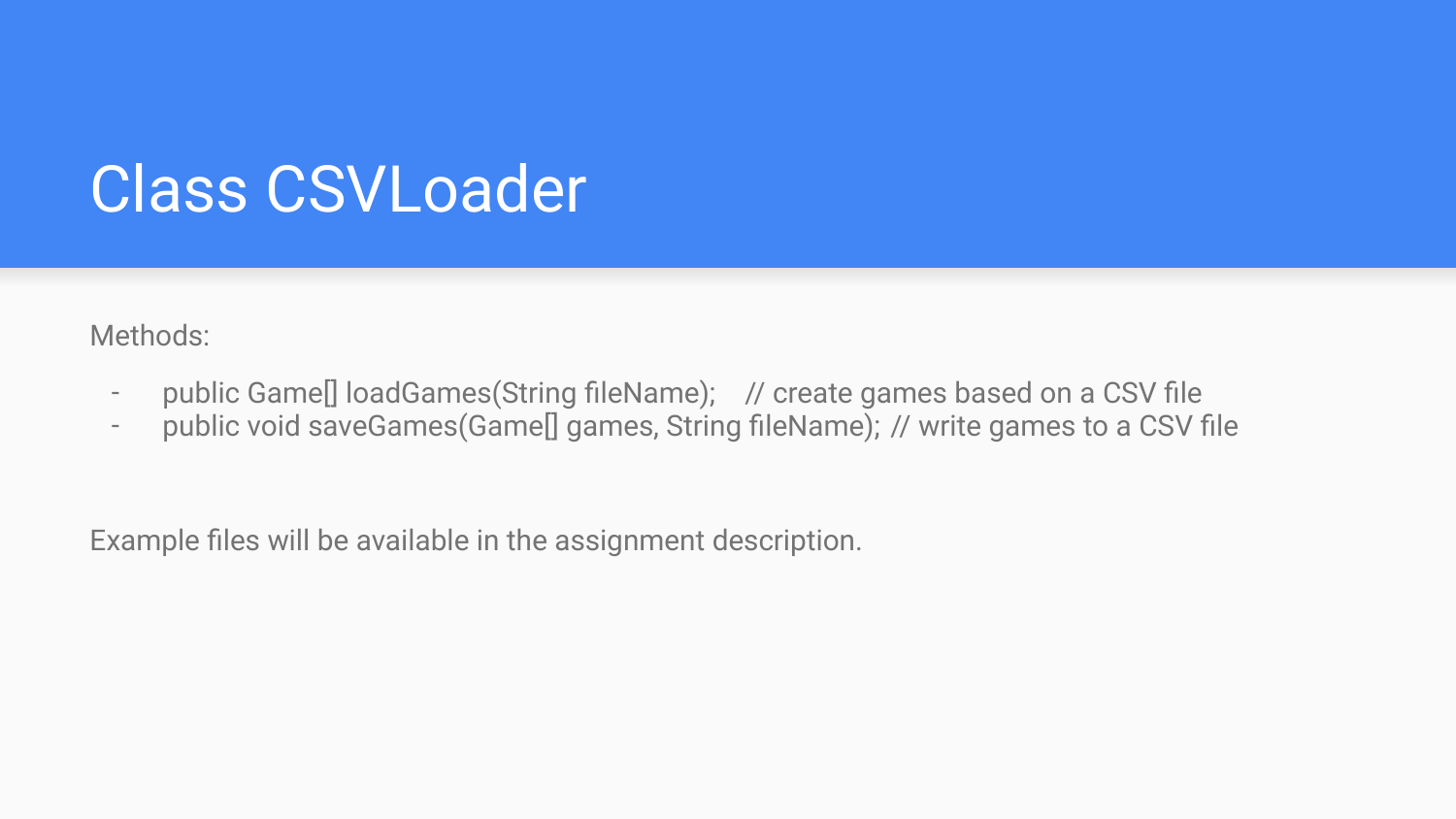

# Class CSVLoader
Methods:
public Game[] loadGames(String fileName); 	// create games based on a CSV file
public void saveGames(Game[] games, String fileName);	// write games to a CSV file

Example files will be available in the assignment description.